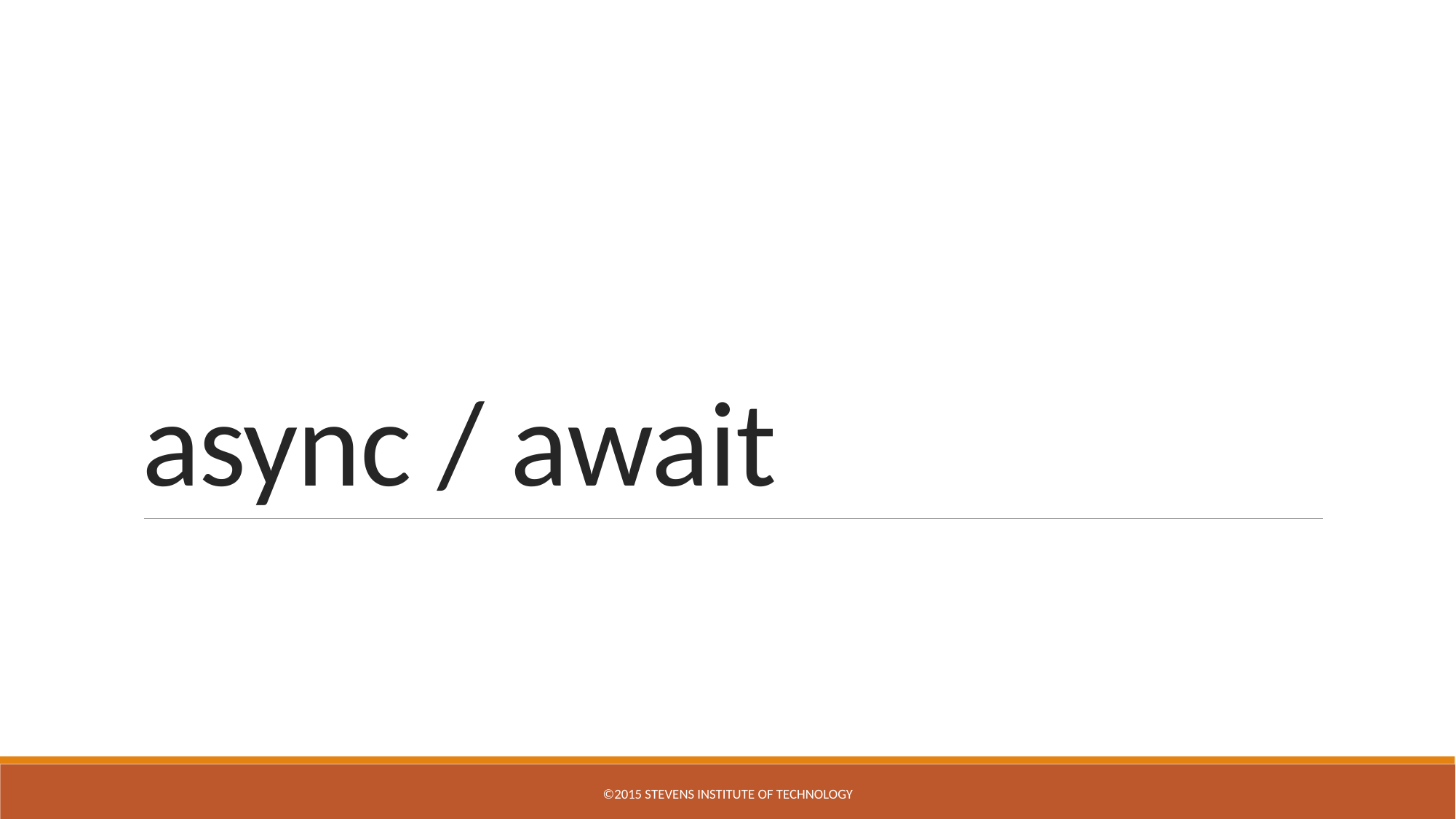

# async / await

©2015 STEVENS INSTITUTE OF TECHNOLOGY